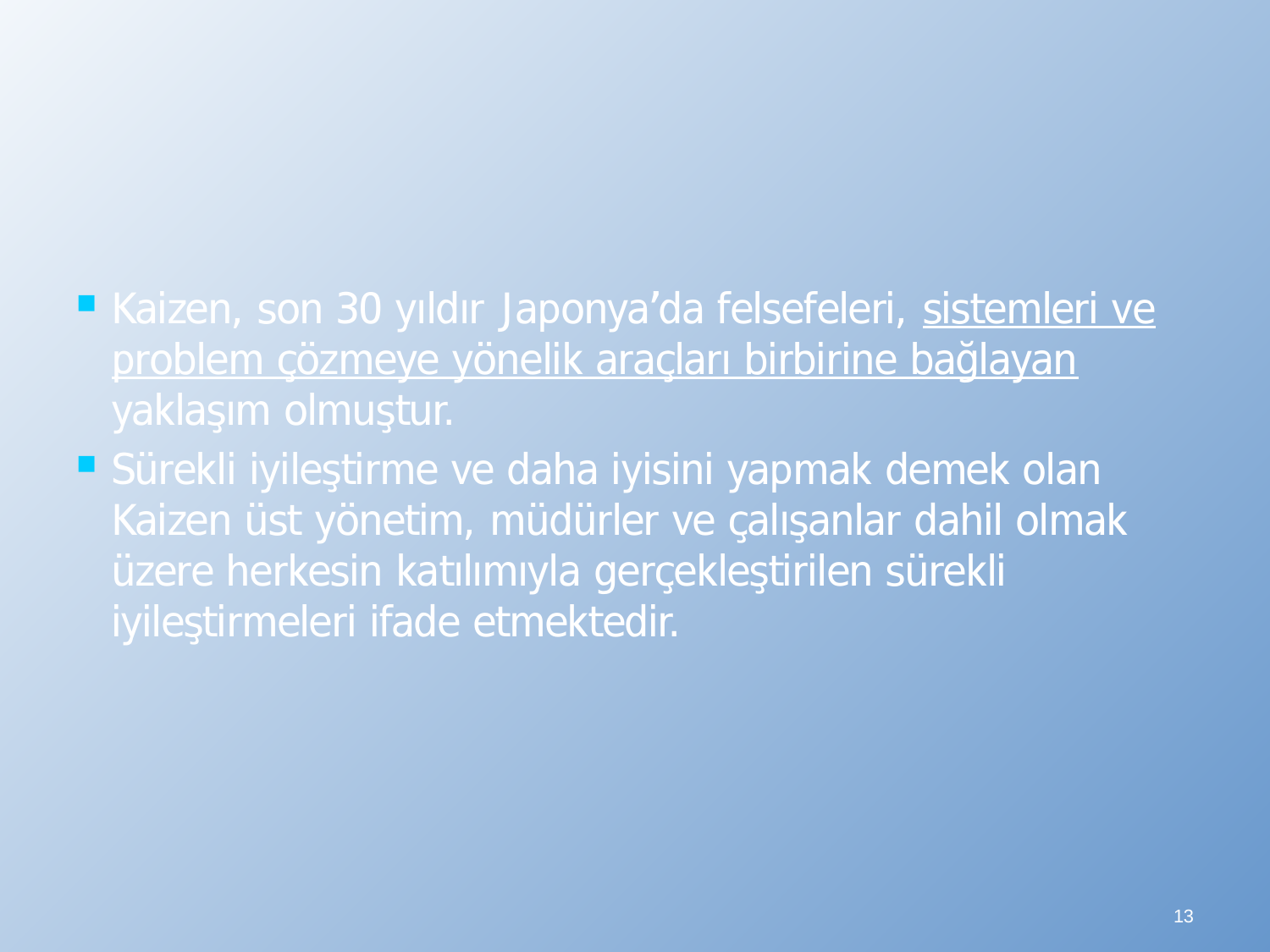

Kaizen, son 30 yıldır Japonya’da felsefeleri, sistemleri ve problem çözmeye yönelik araçları birbirine bağlayan yaklaşım olmuştur.
Sürekli iyileştirme ve daha iyisini yapmak demek olan Kaizen üst yönetim, müdürler ve çalışanlar dahil olmak üzere herkesin katılımıyla gerçekleştirilen sürekli iyileştirmeleri ifade etmektedir.
13